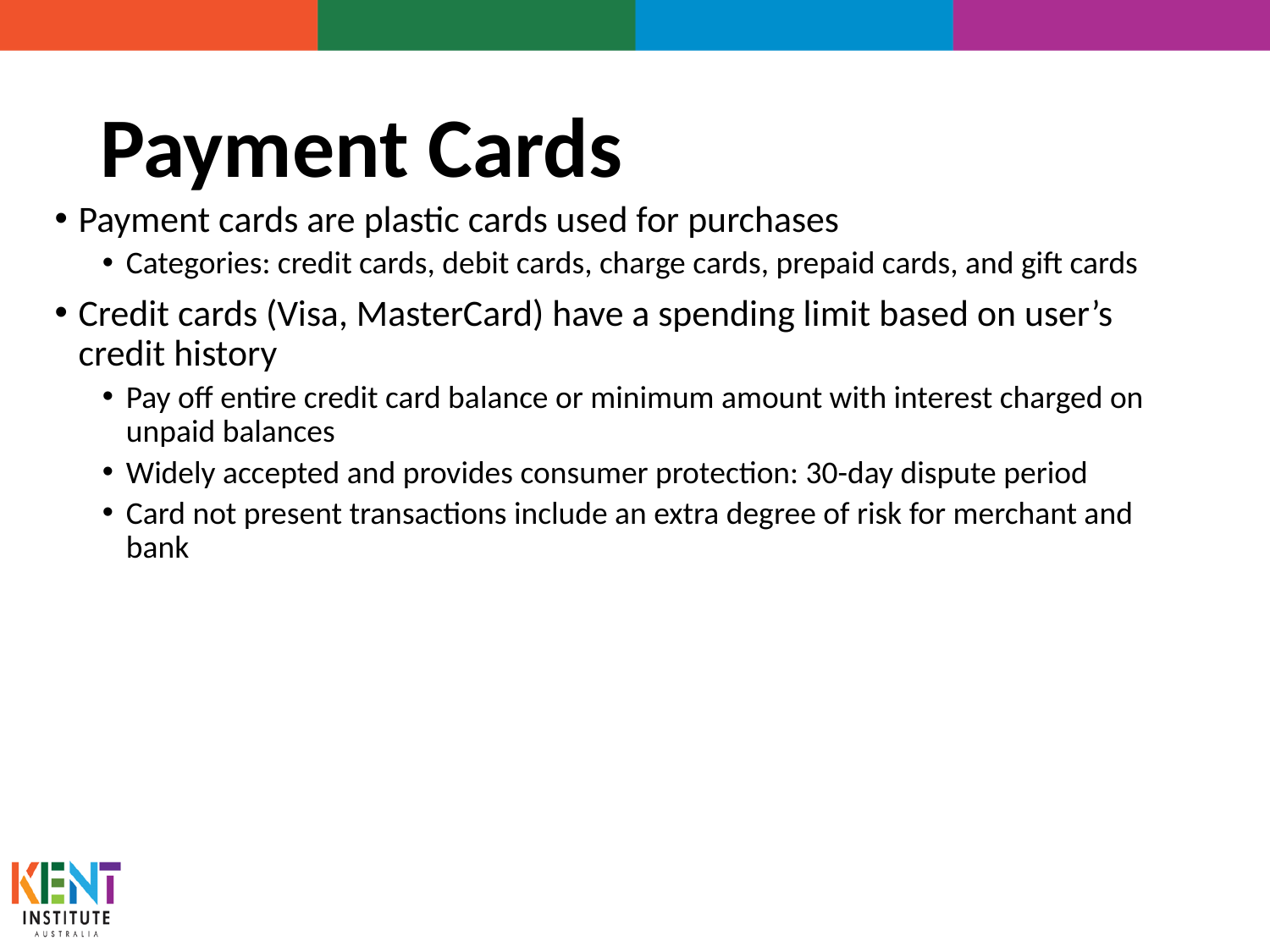

# Payment Cards
Payment cards are plastic cards used for purchases
Categories: credit cards, debit cards, charge cards, prepaid cards, and gift cards
Credit cards (Visa, MasterCard) have a spending limit based on user’s credit history
Pay off entire credit card balance or minimum amount with interest charged on unpaid balances
Widely accepted and provides consumer protection: 30-day dispute period
Card not present transactions include an extra degree of risk for merchant and bank